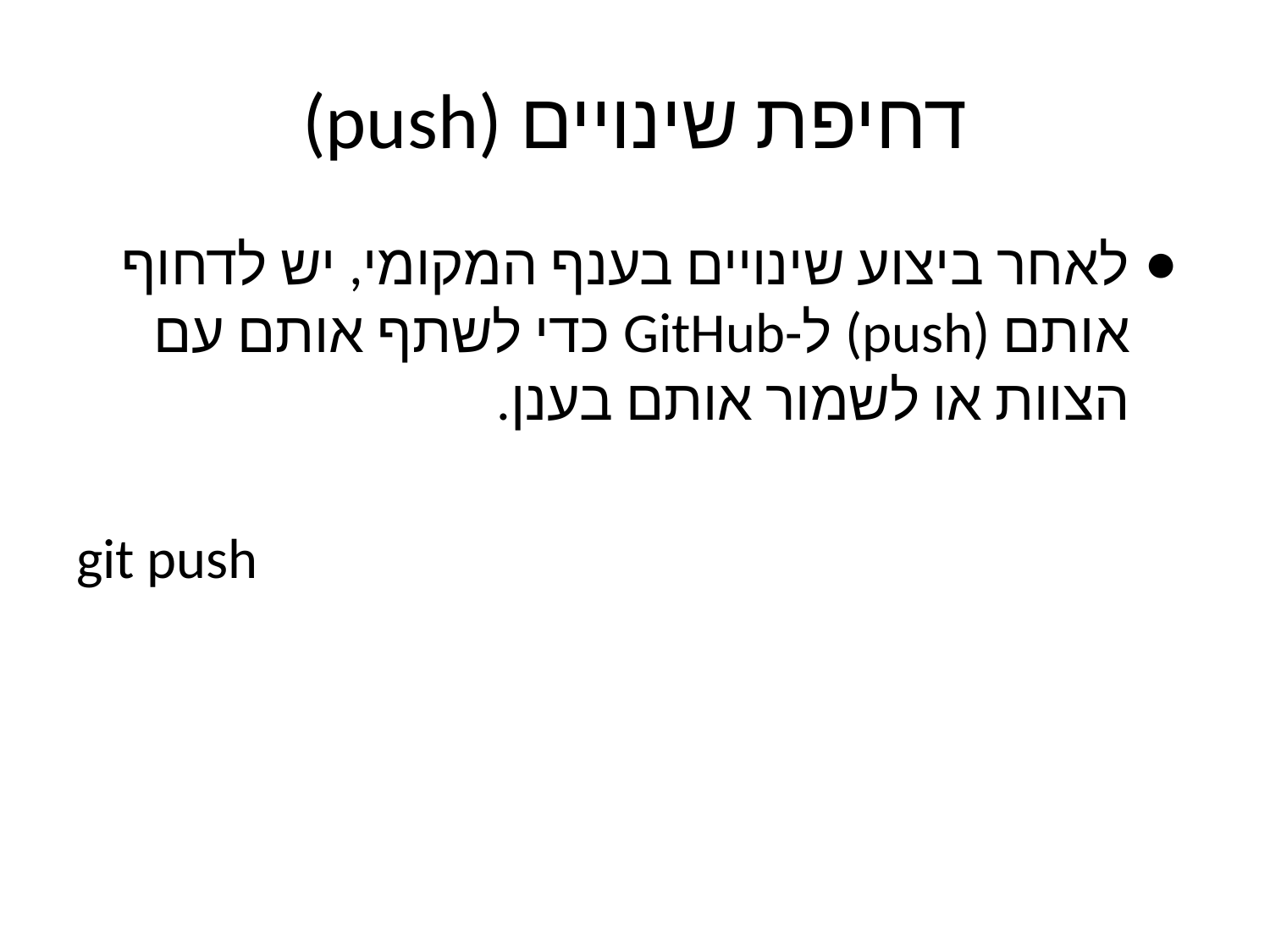

# דחיפת שינויים (push)
לאחר ביצוע שינויים בענף המקומי, יש לדחוף אותם (push) ל-GitHub כדי לשתף אותם עם הצוות או לשמור אותם בענן.

git push